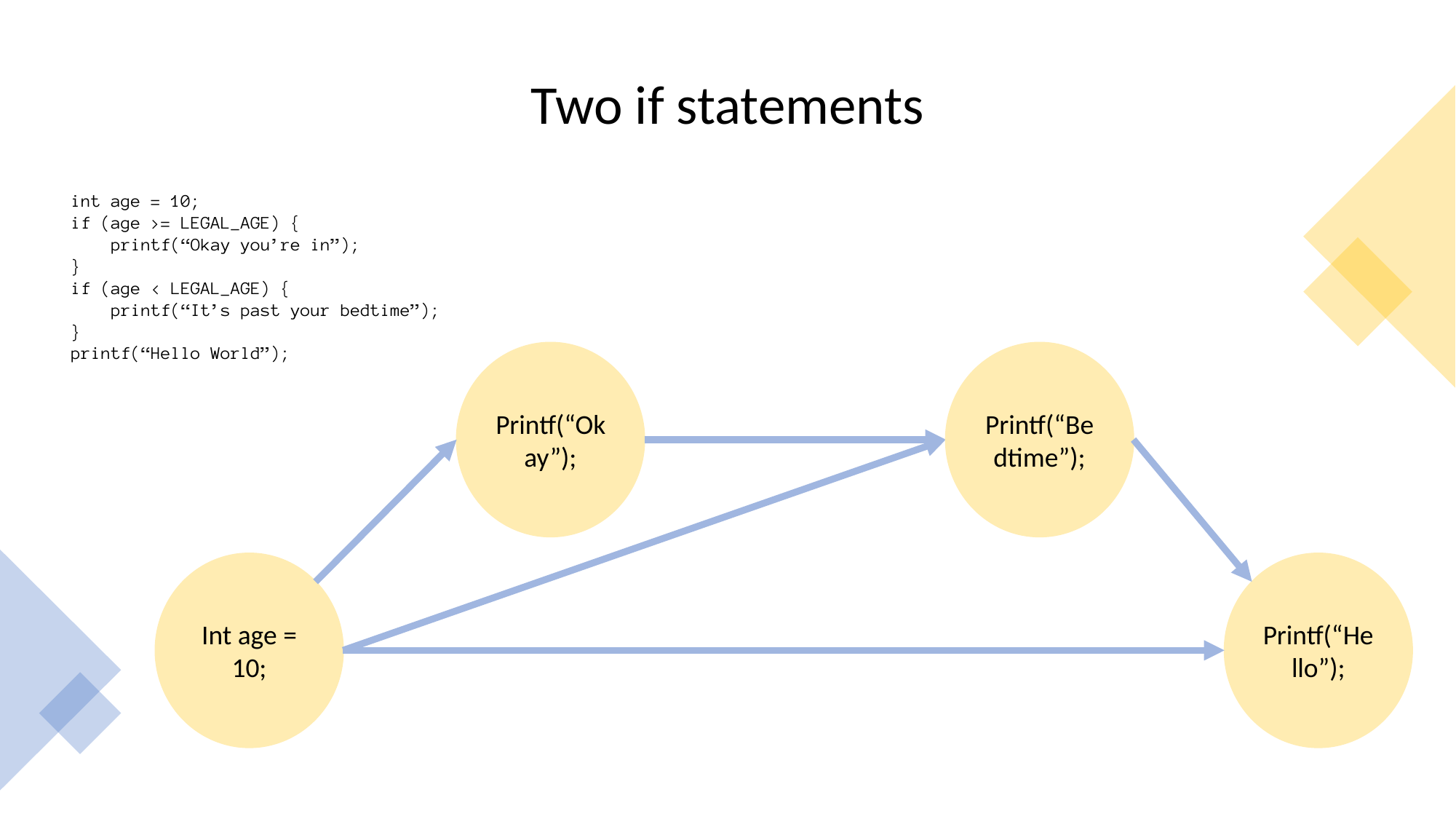

# Two if statements

int age = 10;
if (age >= LEGAL_AGE) {
    printf(“Okay you’re in”);
}
if (age < LEGAL_AGE) {
    printf(“It’s past your bedtime”);
}
printf(“Hello World”);

Printf(“Okay”);
Printf(“Bedtime”);
Int age = 10;
Printf(“Hello”);